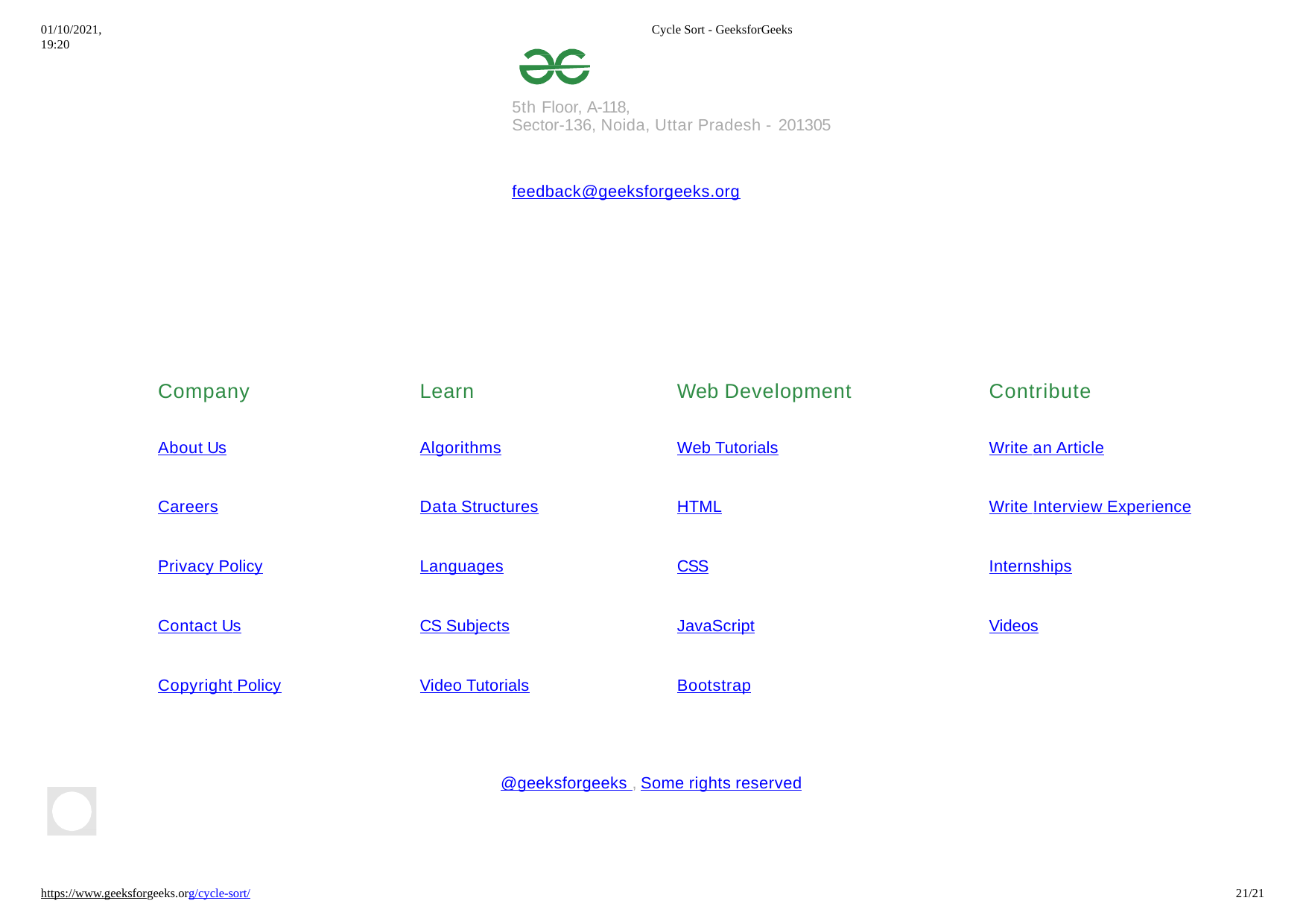

01/10/2021, 19:20
Cycle Sort - GeeksforGeeks

5th Floor, A-118,
Sector-136, Noida, Uttar Pradesh - 201305

feedback@geeksforgeeks.org
| Company | Learn | Web Development | Contribute |
| --- | --- | --- | --- |
| About Us | Algorithms | Web Tutorials | Write an Article |
| Careers | Data Structures | HTML | Write Interview Experience |
| Privacy Policy | Languages | CSS | Internships |
| Contact Us | CS Subjects | JavaScript | Videos |
| Copyright Policy | Video Tutorials | Bootstrap |  |
@geeksforgeeks , Some rights reserved

https://www.geeksforgeeks.org/cycle-sort/
21/21